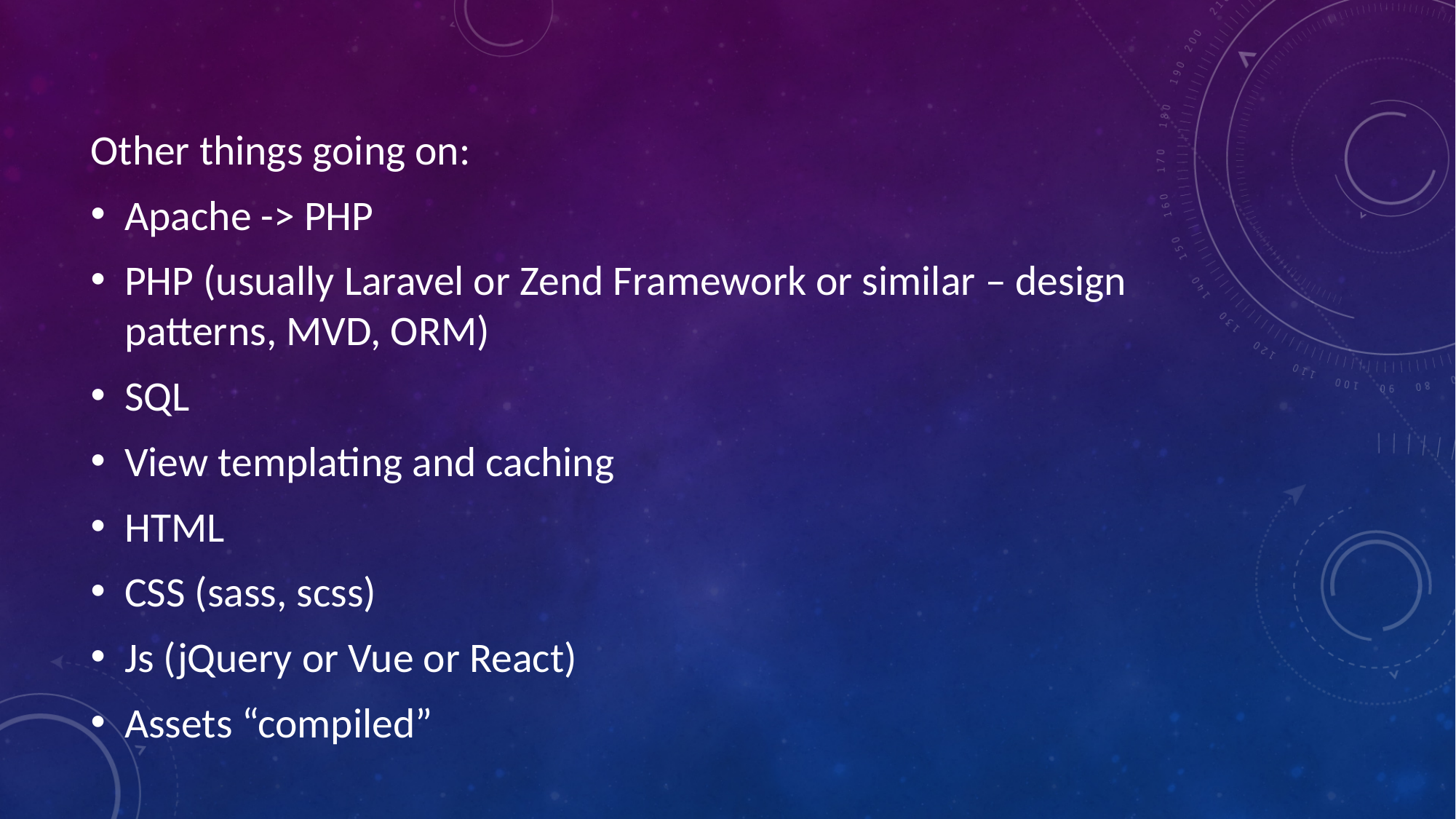

Other things going on:
Apache -> PHP
PHP (usually Laravel or Zend Framework or similar – design patterns, MVD, ORM)
SQL
View templating and caching
HTML
CSS (sass, scss)
Js (jQuery or Vue or React)
Assets “compiled”